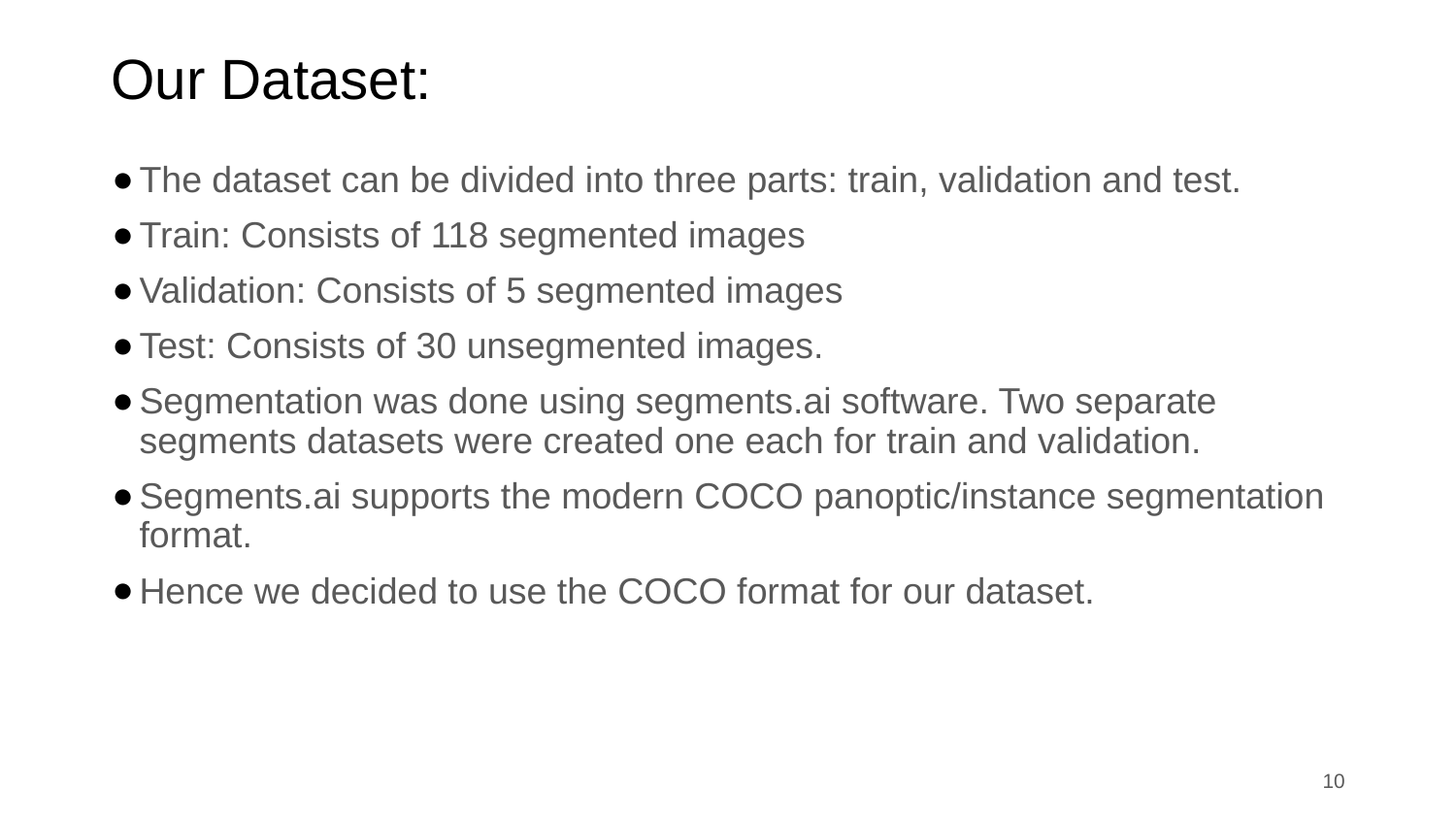

# Our Dataset:
The dataset can be divided into three parts: train, validation and test.
Train: Consists of 118 segmented images
Validation: Consists of 5 segmented images
Test: Consists of 30 unsegmented images.
Segmentation was done using segments.ai software. Two separate segments datasets were created one each for train and validation.
Segments.ai supports the modern COCO panoptic/instance segmentation format.
Hence we decided to use the COCO format for our dataset.
10